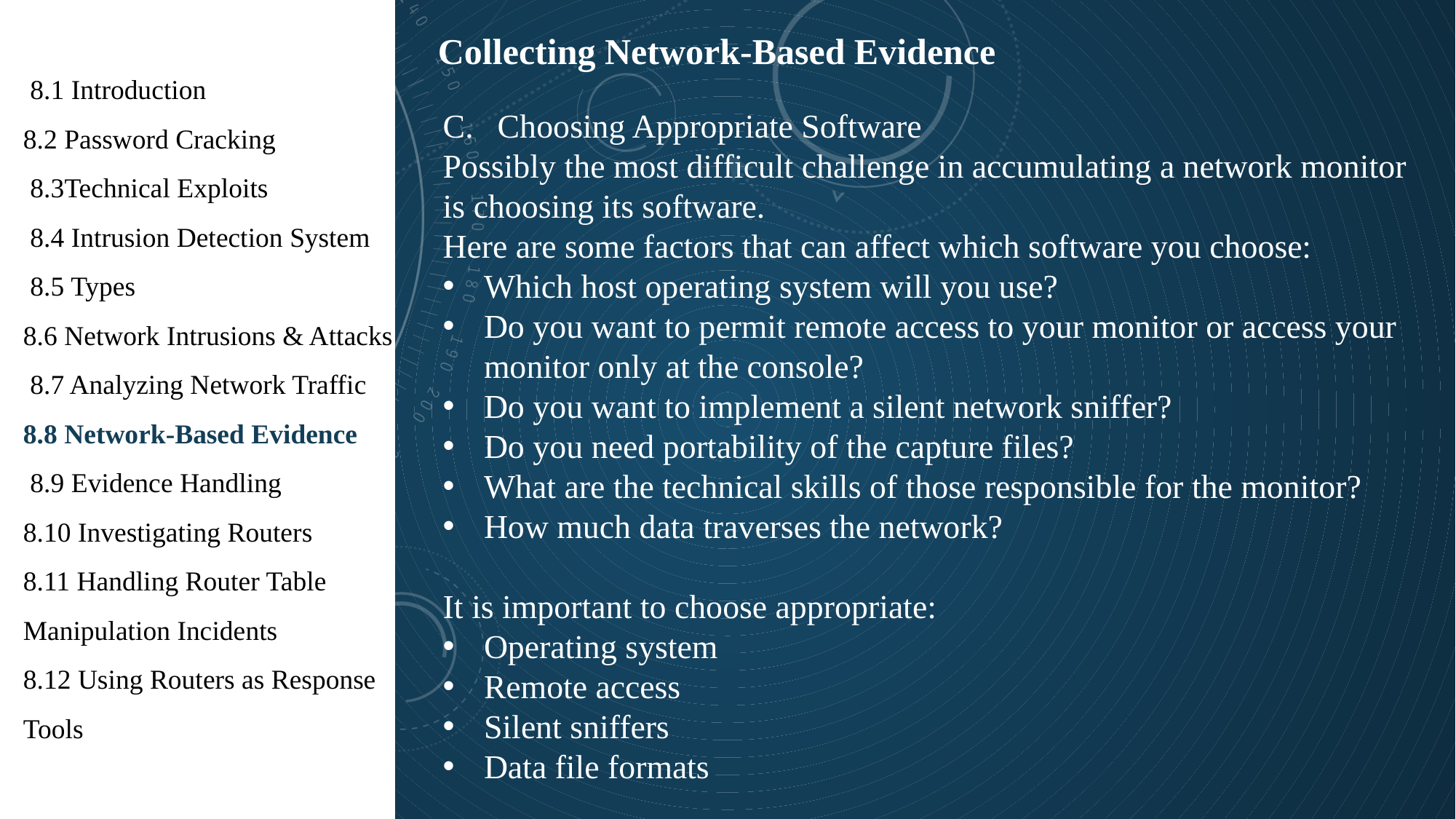

1
Collecting Network-Based Evidence
 8.1 Introduction
8.2 Password Cracking
 8.3Technical Exploits
 8.4 Intrusion Detection System
 8.5 Types
8.6 Network Intrusions & Attacks
 8.7 Analyzing Network Traffic
8.8 Network-Based Evidence
 8.9 Evidence Handling
8.10 Investigating Routers
8.11 Handling Router Table Manipulation Incidents
8.12 Using Routers as Response Tools
Choosing Appropriate Software
Possibly the most difficult challenge in accumulating a network monitor is choosing its software.
Here are some factors that can affect which software you choose:
Which host operating system will you use?
Do you want to permit remote access to your monitor or access your monitor only at the console?
Do you want to implement a silent network sniffer?
Do you need portability of the capture files?
What are the technical skills of those responsible for the monitor?
How much data traverses the network?

It is important to choose appropriate:
Operating system
Remote access
Silent sniffers
Data file formats